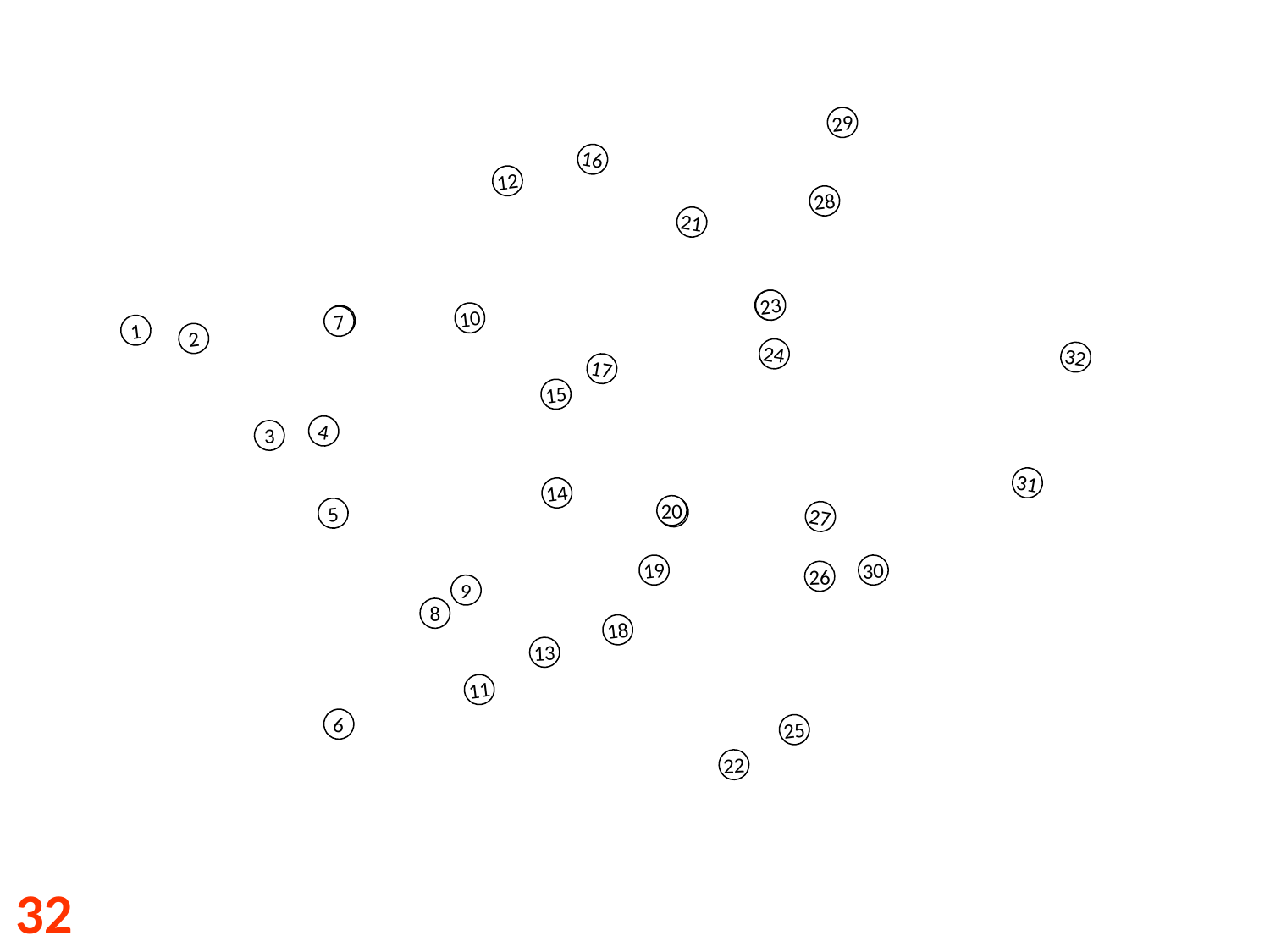

29
16
12
28
21

23
10

7
1
2
24
32
17
15
4
3
31
14
20

5
27
19
30
26
9
8
18
13
11
6
25
22
32